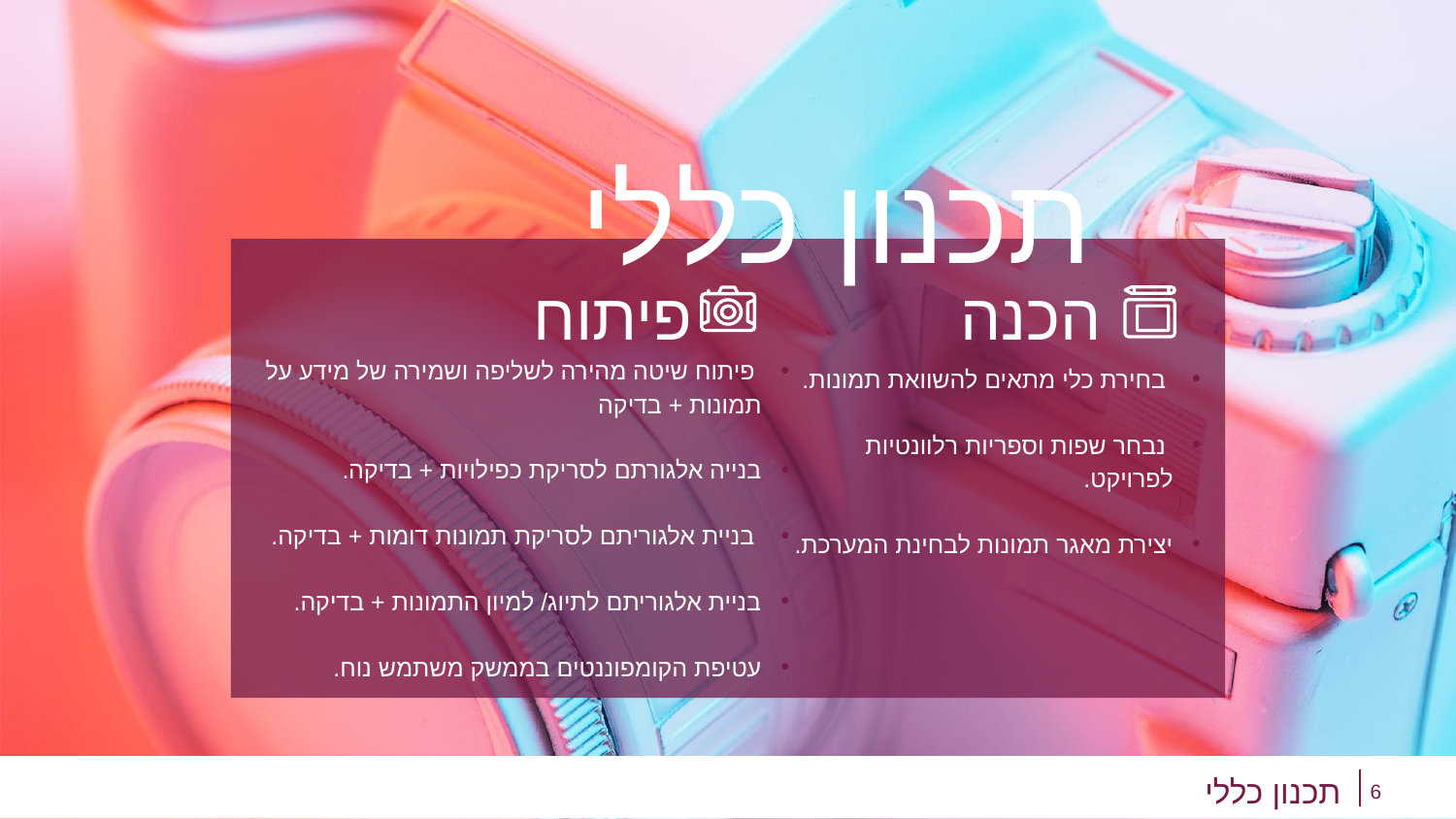

# תכנון כללי
פיתוח
הכנה

 פיתוח שיטה מהירה לשליפה ושמירה של מידע על תמונות + בדיקה
בנייה אלגורתם לסריקת כפילויות + בדיקה.
 בניית אלגוריתם לסריקת תמונות דומות + בדיקה.
בניית אלגוריתם לתיוג/ למיון התמונות + בדיקה.
עטיפת הקומפוננטים בממשק משתמש נוח.

 בחירת כלי מתאים להשוואת תמונות.
 נבחר שפות וספריות רלוונטיות לפרויקט.
יצירת מאגר תמונות לבחינת המערכת.
6
תכנון כללי